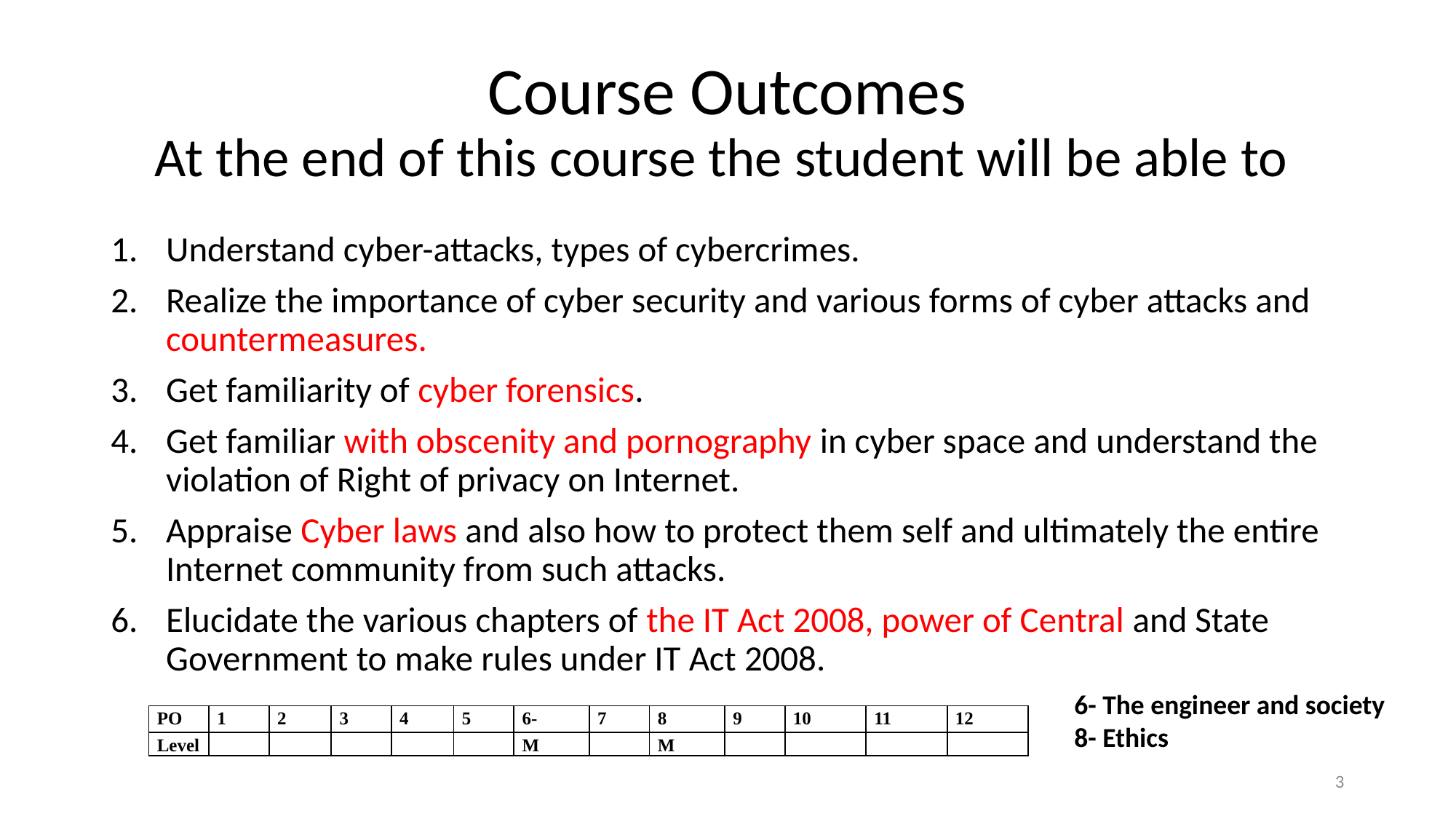

# Course Outcomes At the end of this course the student will be able to

1.	Understand cyber-attacks, types of cybercrimes.
2.	Realize the importance of cyber security and various forms of cyber attacks and countermeasures.
3.	Get familiarity of cyber forensics.
4.	Get familiar with obscenity and pornography in cyber space and understand the violation of Right of privacy on Internet.
5.	Appraise Cyber laws and also how to protect them self and ultimately the entire Internet community from such attacks.
6.	Elucidate the various chapters of the IT Act 2008, power of Central and State Government to make rules under IT Act 2008.
6- The engineer and society
8- Ethics
| PO | 1 | 2 | 3 | 4 | 5 | 6- | 7 | 8 | 9 | 10 | 11 | 12 |
| --- | --- | --- | --- | --- | --- | --- | --- | --- | --- | --- | --- | --- |
| Level |  |  |  |  |  | M |  | M |  |  |  |  |
3